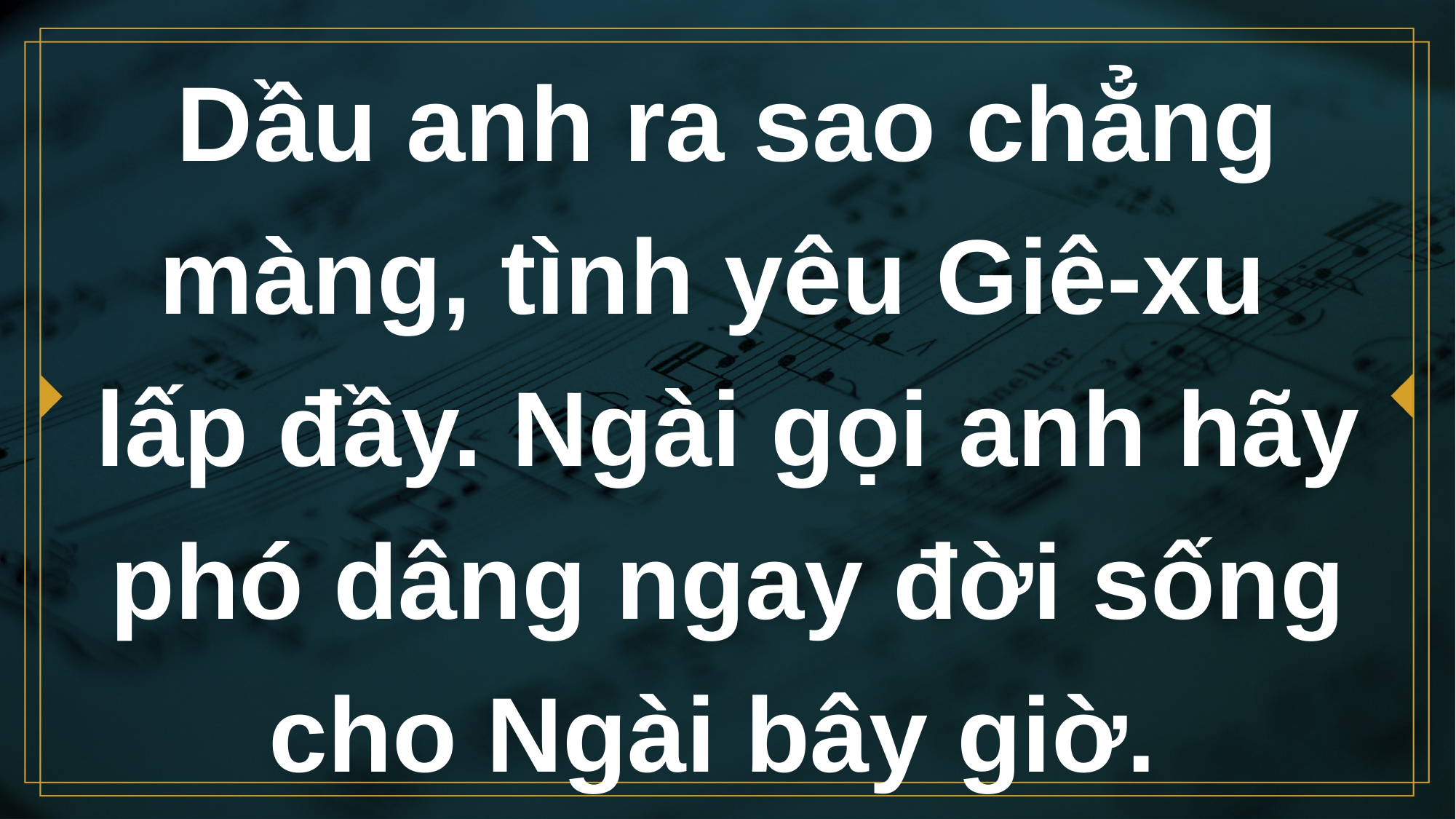

# Dầu anh ra sao chẳng màng, tình yêu Giê-xu lấp đầy. Ngài gọi anh hãy phó dâng ngay đời sống cho Ngài bây giờ.